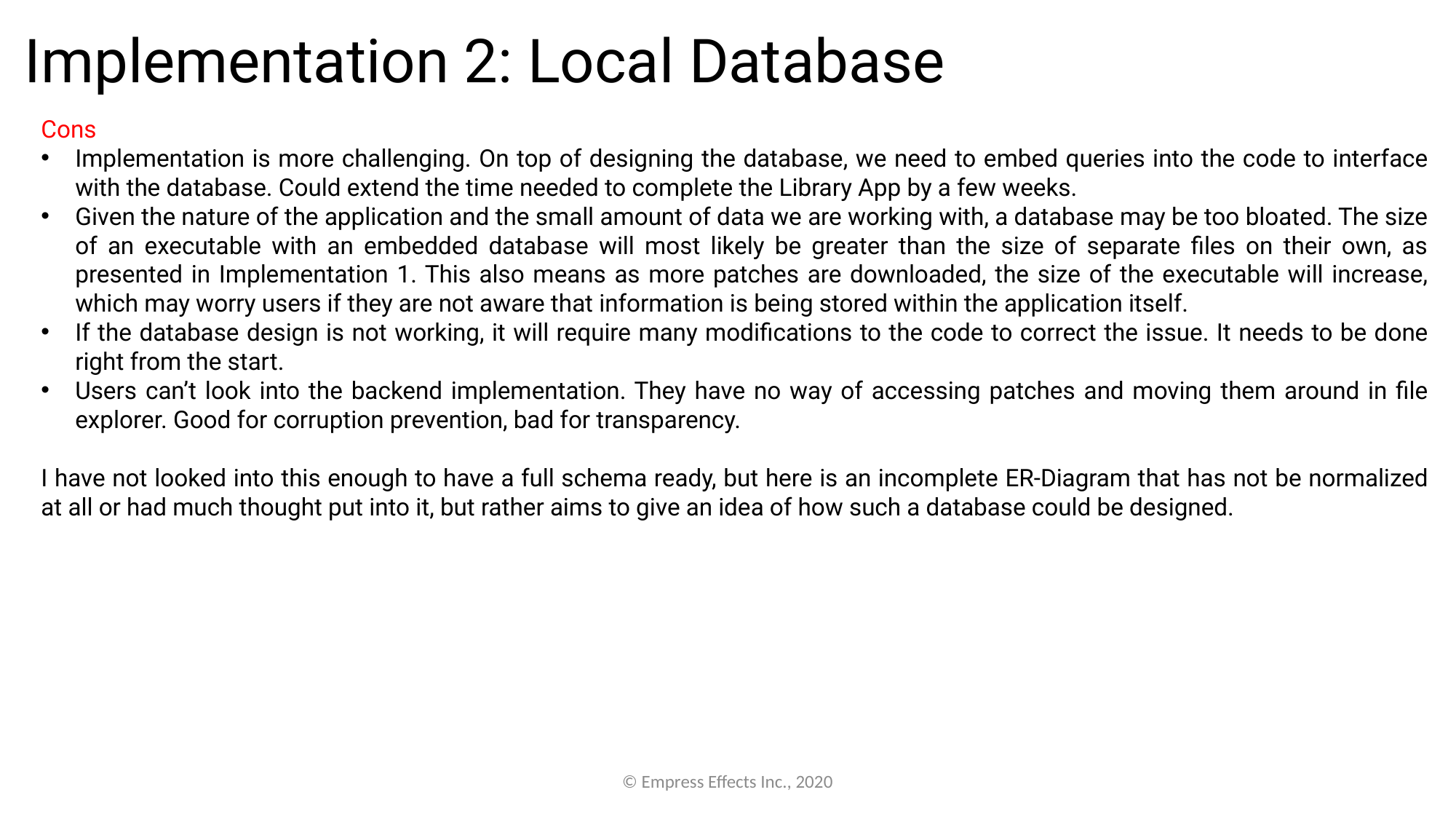

Implementation 2: Local Database
Cons
Implementation is more challenging. On top of designing the database, we need to embed queries into the code to interface with the database. Could extend the time needed to complete the Library App by a few weeks.
Given the nature of the application and the small amount of data we are working with, a database may be too bloated. The size of an executable with an embedded database will most likely be greater than the size of separate files on their own, as presented in Implementation 1. This also means as more patches are downloaded, the size of the executable will increase, which may worry users if they are not aware that information is being stored within the application itself.
If the database design is not working, it will require many modifications to the code to correct the issue. It needs to be done right from the start.
Users can’t look into the backend implementation. They have no way of accessing patches and moving them around in file explorer. Good for corruption prevention, bad for transparency.

I have not looked into this enough to have a full schema ready, but here is an incomplete ER-Diagram that has not be normalized at all or had much thought put into it, but rather aims to give an idea of how such a database could be designed.
© Empress Effects Inc., 2020